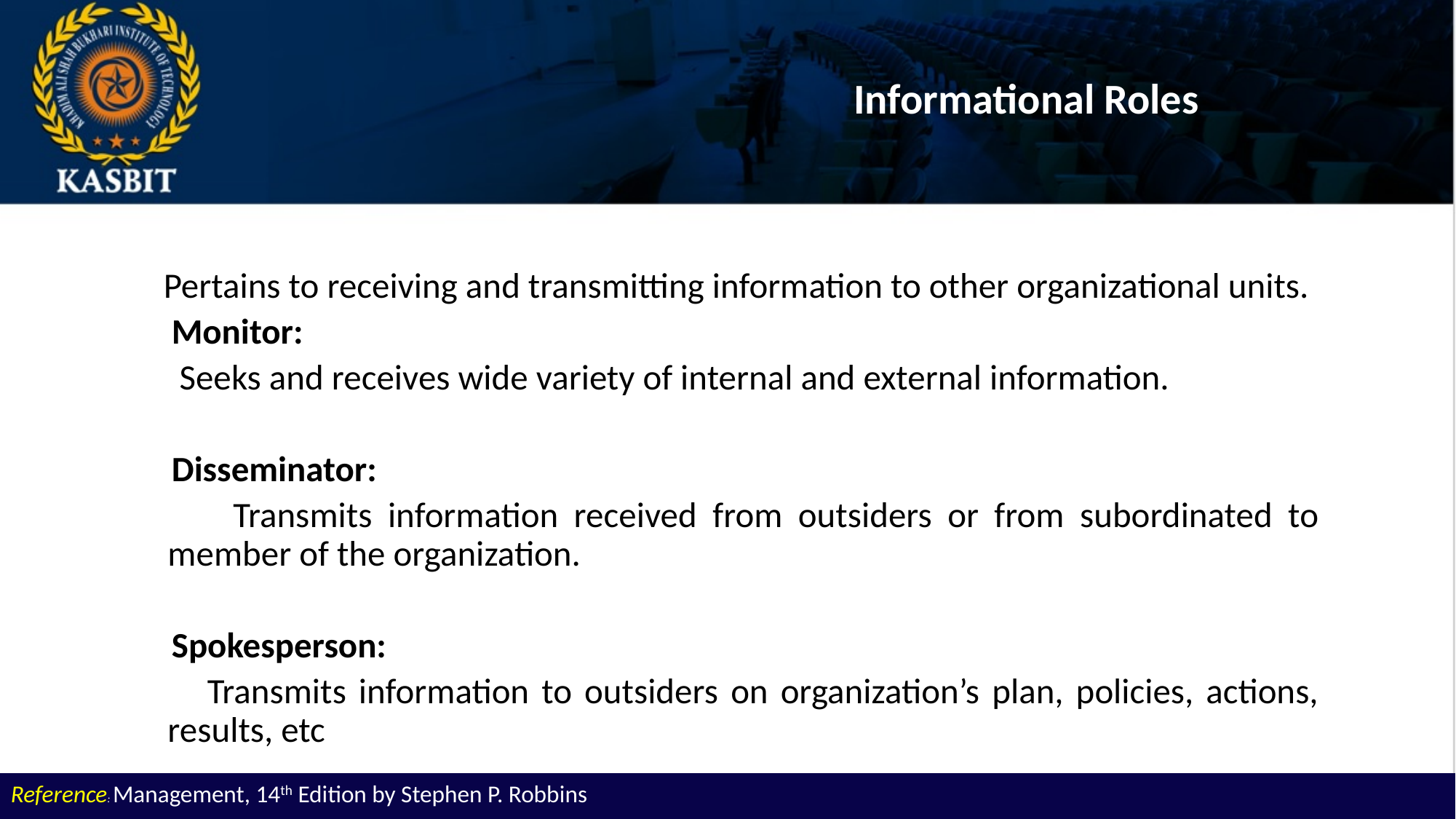

# Informational Roles
       Pertains to receiving and transmitting information to other organizational units.
        Monitor:
         Seeks and receives wide variety of internal and external information.

        Disseminator:
        Transmits information received from outsiders or from subordinated to member of the organization.

        Spokesperson:
        Transmits information to outsiders on organization’s plan, policies, actions, results, etc

Reference: Management, 14th Edition by Stephen P. Robbins